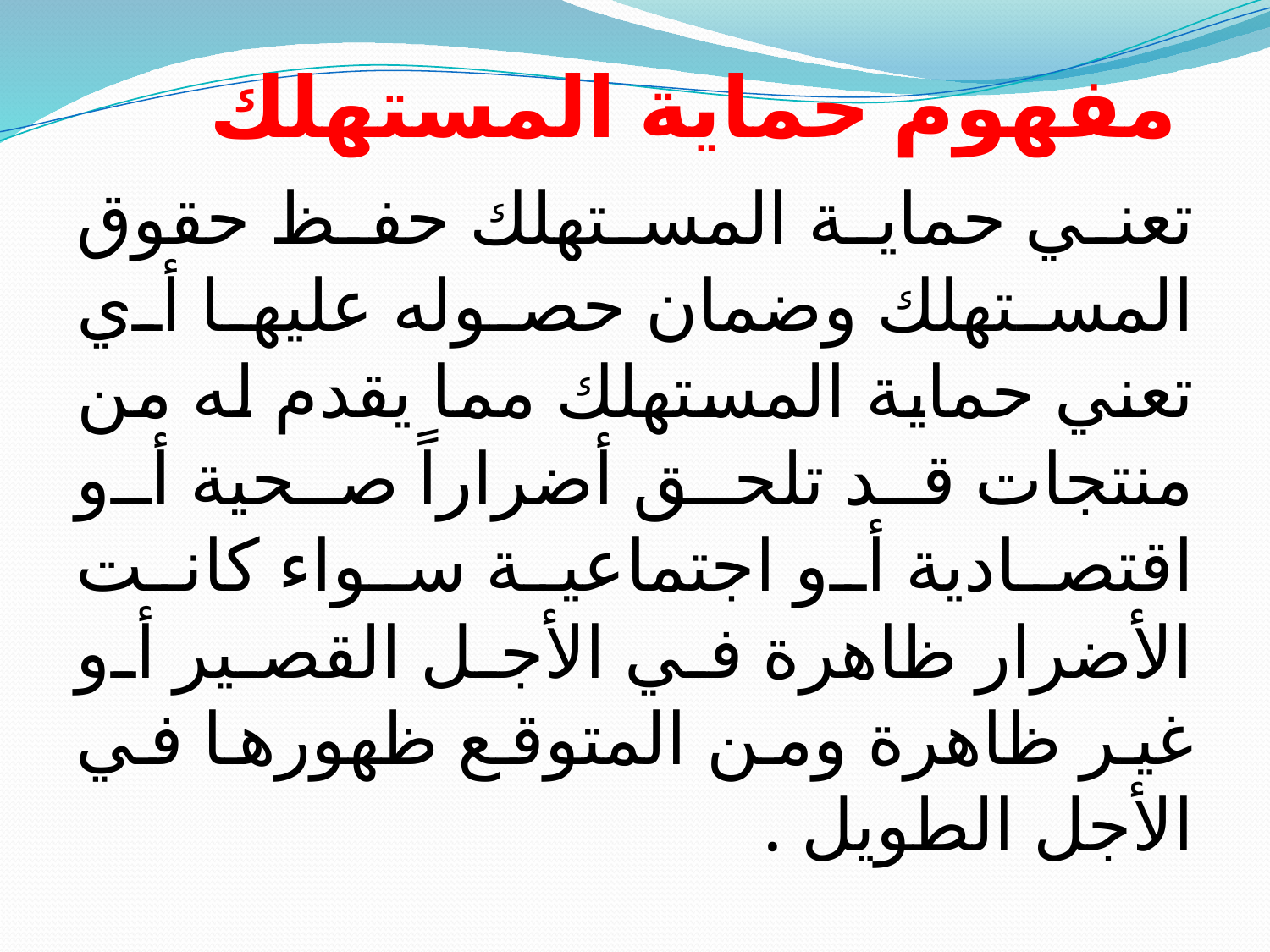

# مفهوم حماية المستهلك
تعني حماية المستهلك حفظ حقوق المستهلك وضمان حصوله عليها أي تعني حماية المستهلك مما يقدم له من منتجات قد تلحق أضراراً صحية أو اقتصادية أو اجتماعية سواء كانت الأضرار ظاهرة في الأجل القصير أو غير ظاهرة ومن المتوقع ظهورها في الأجل الطويل .